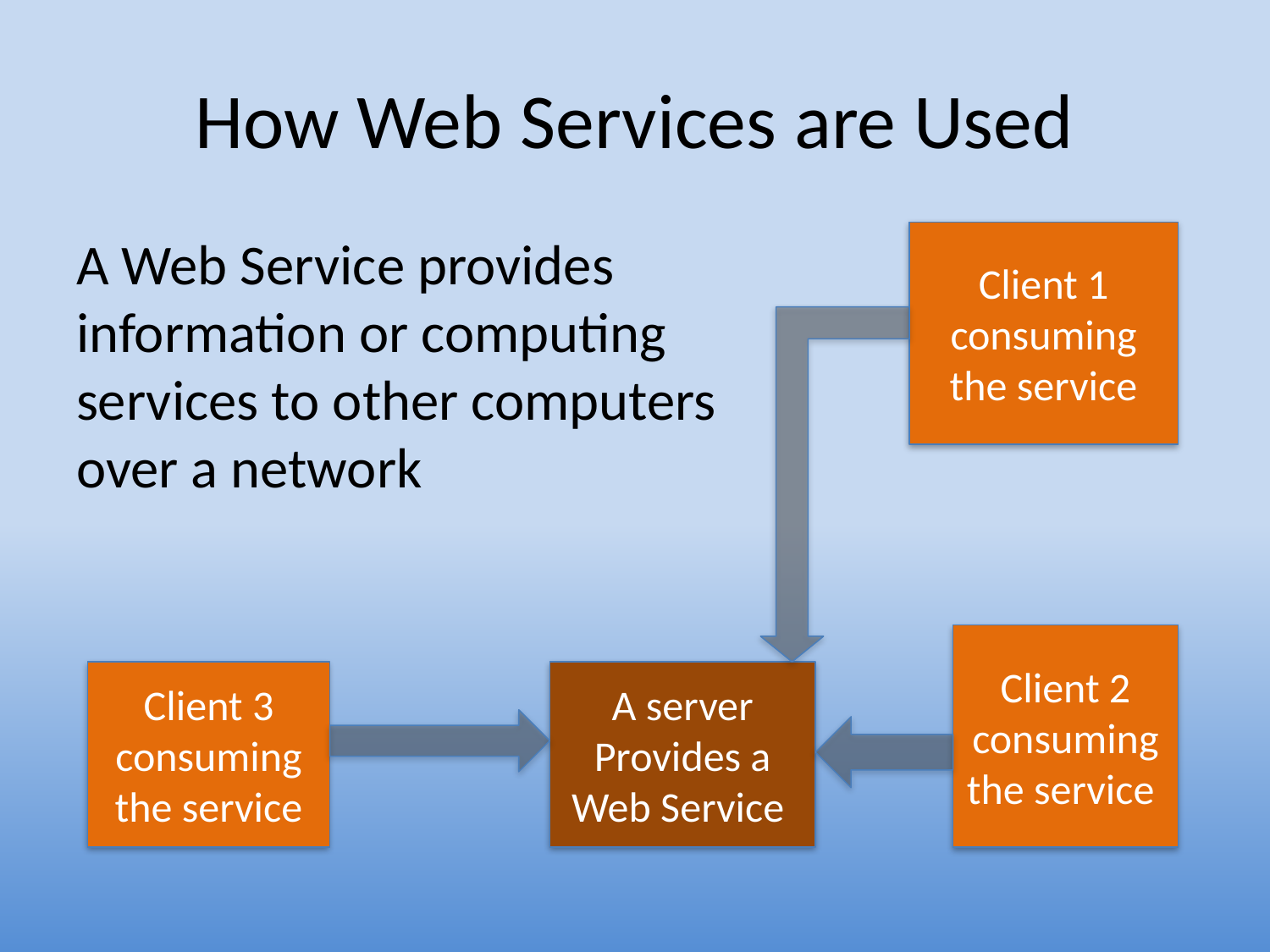

# How Web Services are Used
A Web Service provides information or computing services to other computers over a network
Client 1
consuming the service

Client 2 consuming the service
Client 3 consuming the service
A server
Provides a
Web Service